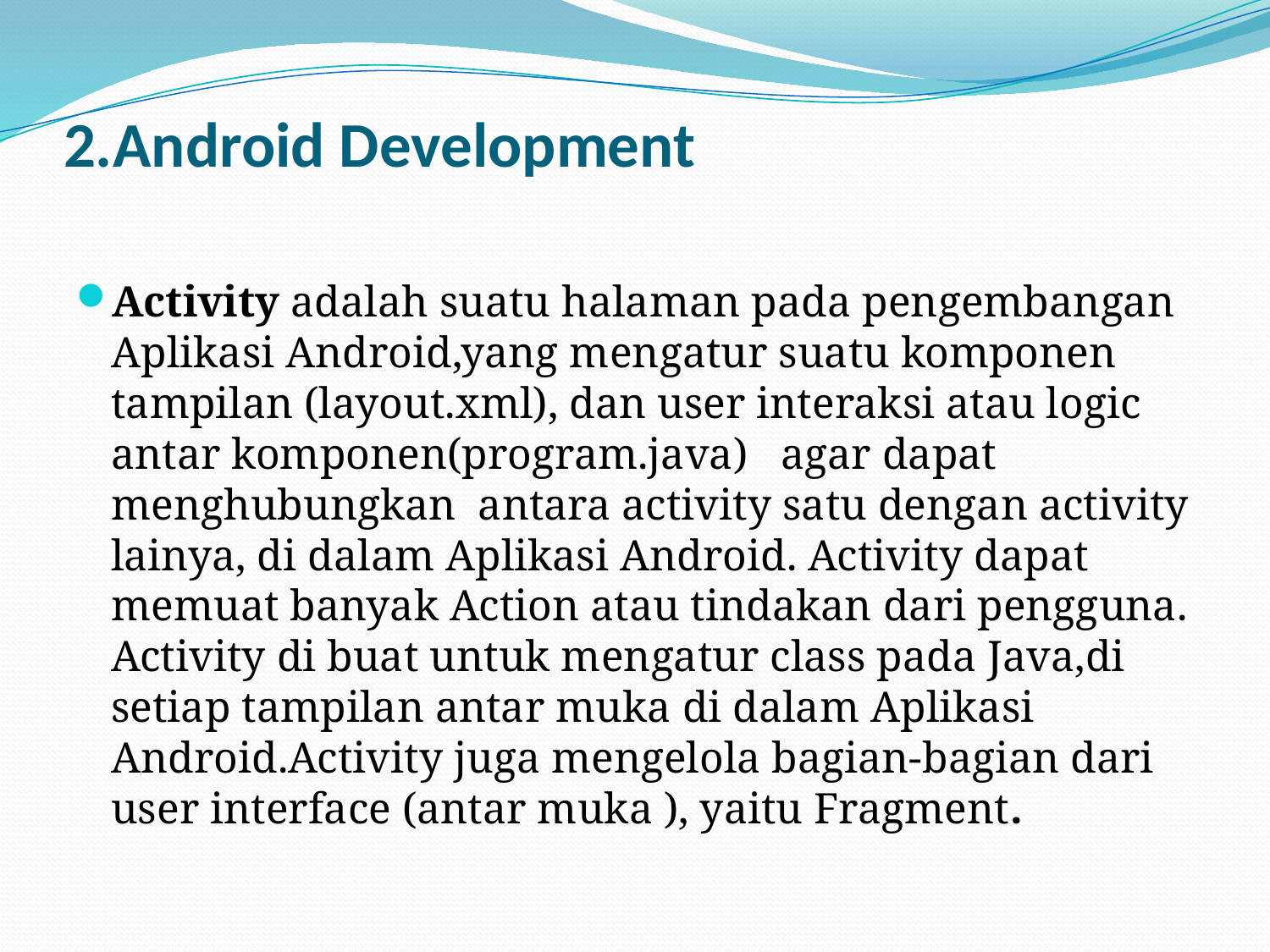

# 2.Android Development
Activity adalah suatu halaman pada pengembangan Aplikasi Android,yang mengatur suatu komponen tampilan (layout.xml), dan user interaksi atau logic antar komponen(program.java)   agar dapat menghubungkan  antara activity satu dengan activity lainya, di dalam Aplikasi Android. Activity dapat memuat banyak Action atau tindakan dari pengguna. Activity di buat untuk mengatur class pada Java,di setiap tampilan antar muka di dalam Aplikasi Android.Activity juga mengelola bagian-bagian dari user interface (antar muka ), yaitu Fragment.